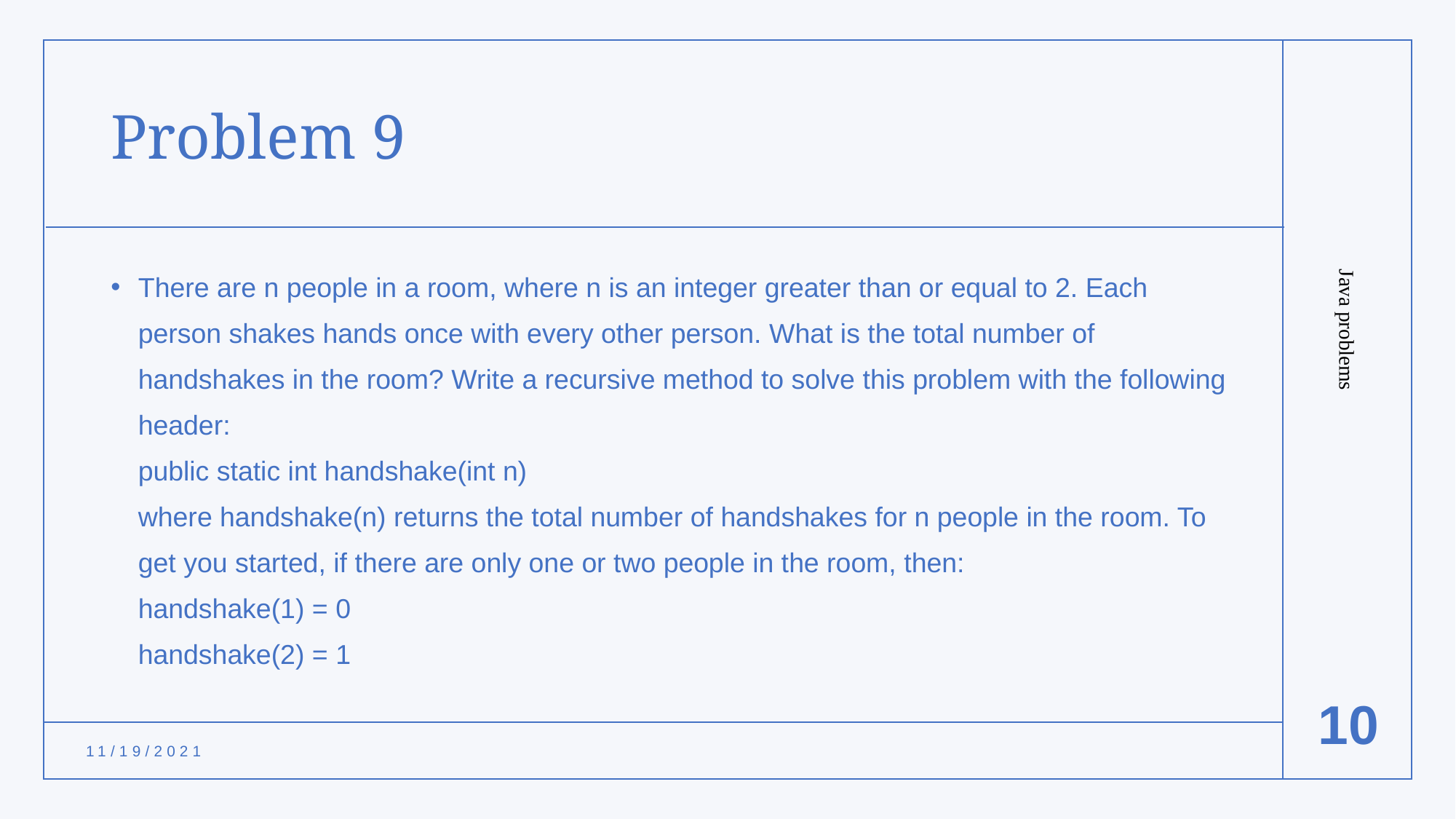

# Problem 9
There are n people in a room, where n is an integer greater than or equal to 2. Each person shakes hands once with every other person. What is the total number of handshakes in the room? Write a recursive method to solve this problem with the following header:
public static int handshake(int n)
where handshake(n) returns the total number of handshakes for n people in the room. To get you started, if there are only one or two people in the room, then:
handshake(1) = 0
handshake(2) = 1
Java problems
10
11/19/2021